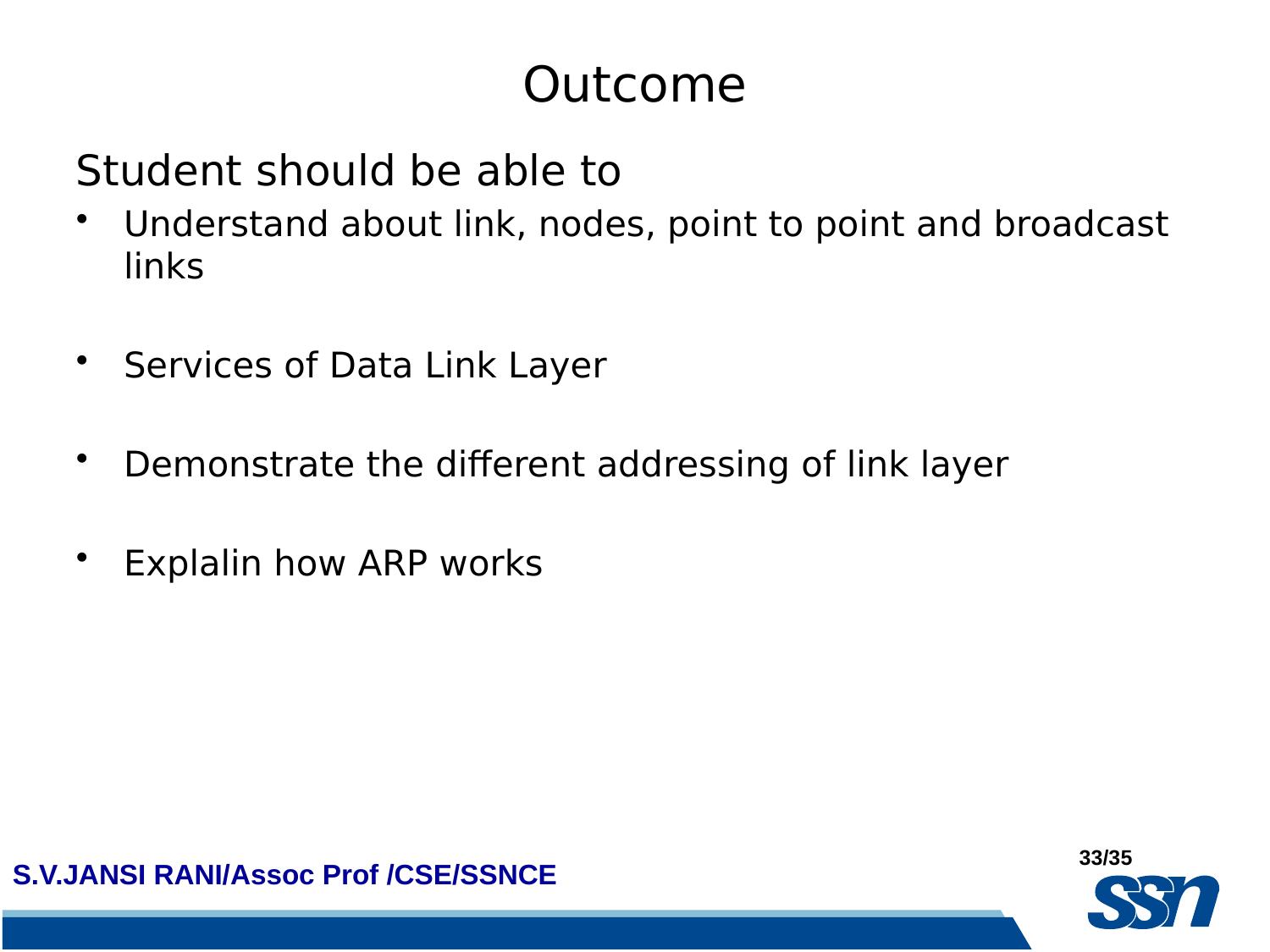

# Outcome
Student should be able to
Understand about link, nodes, point to point and broadcast links

Services of Data Link Layer

Demonstrate the different addressing of link layer

Explalin how ARP works